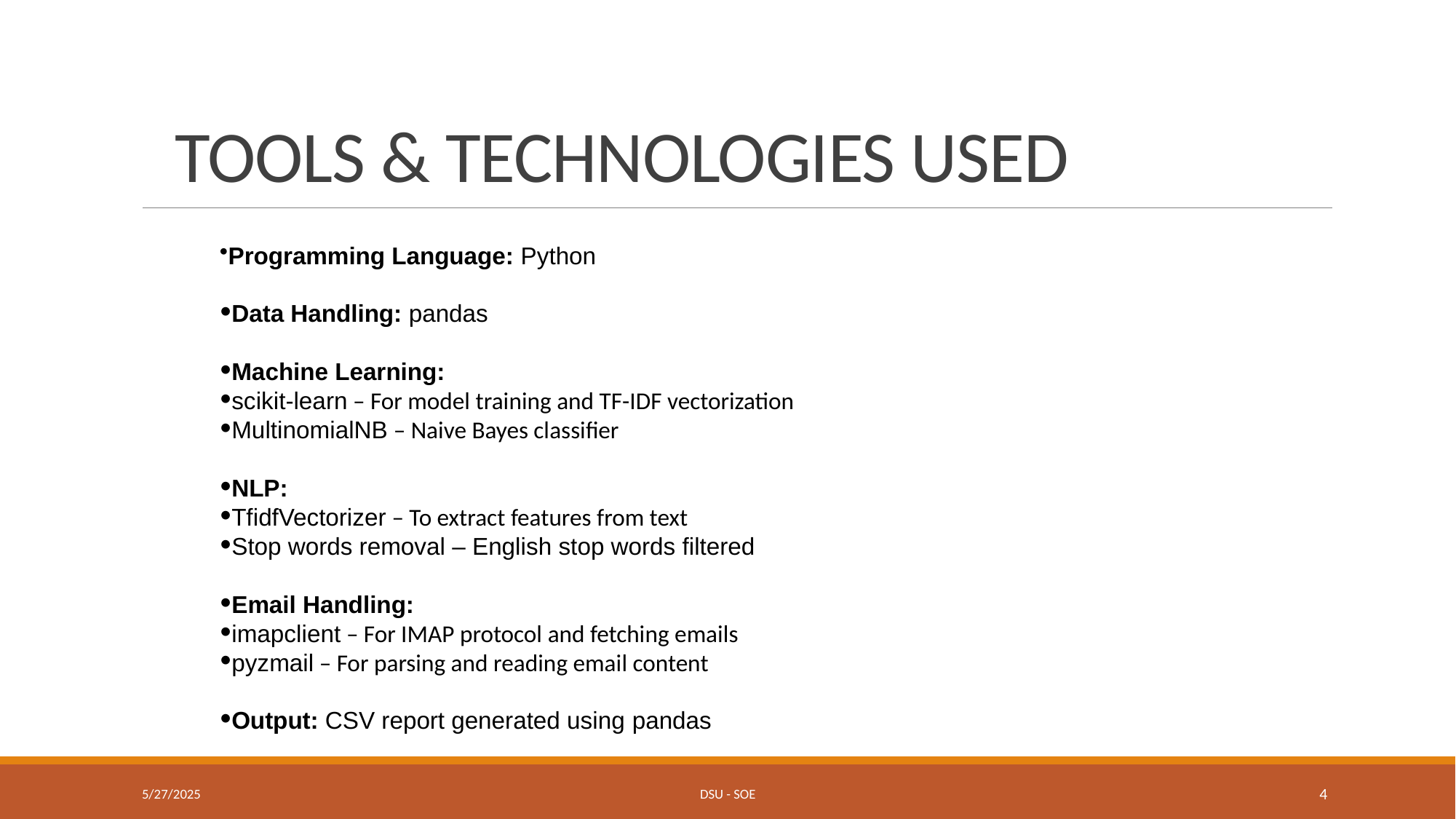

# TOOLS & TECHNOLOGIES USED
Programming Language: Python

Data Handling: pandas

Machine Learning:
scikit-learn – For model training and TF-IDF vectorization
MultinomialNB – Naive Bayes classifier

NLP:
TfidfVectorizer – To extract features from text
Stop words removal – English stop words filtered

Email Handling:
imapclient – For IMAP protocol and fetching emails
pyzmail – For parsing and reading email content

Output: CSV report generated using pandas
5/27/2025
DSU - SOE
4